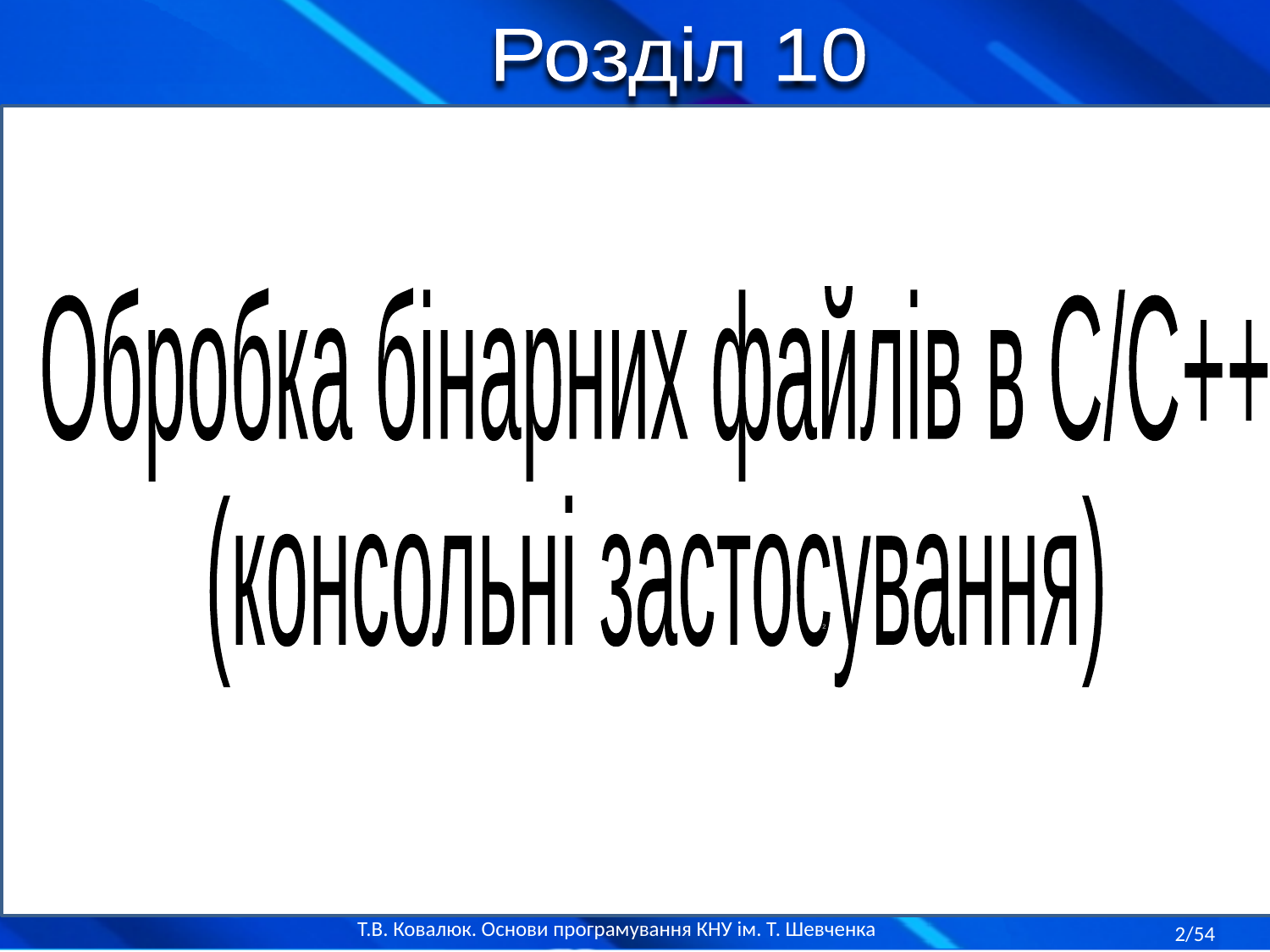

Розділ 10
Обробка бінарних файлів
в С/С++
(консольні застосування)
2